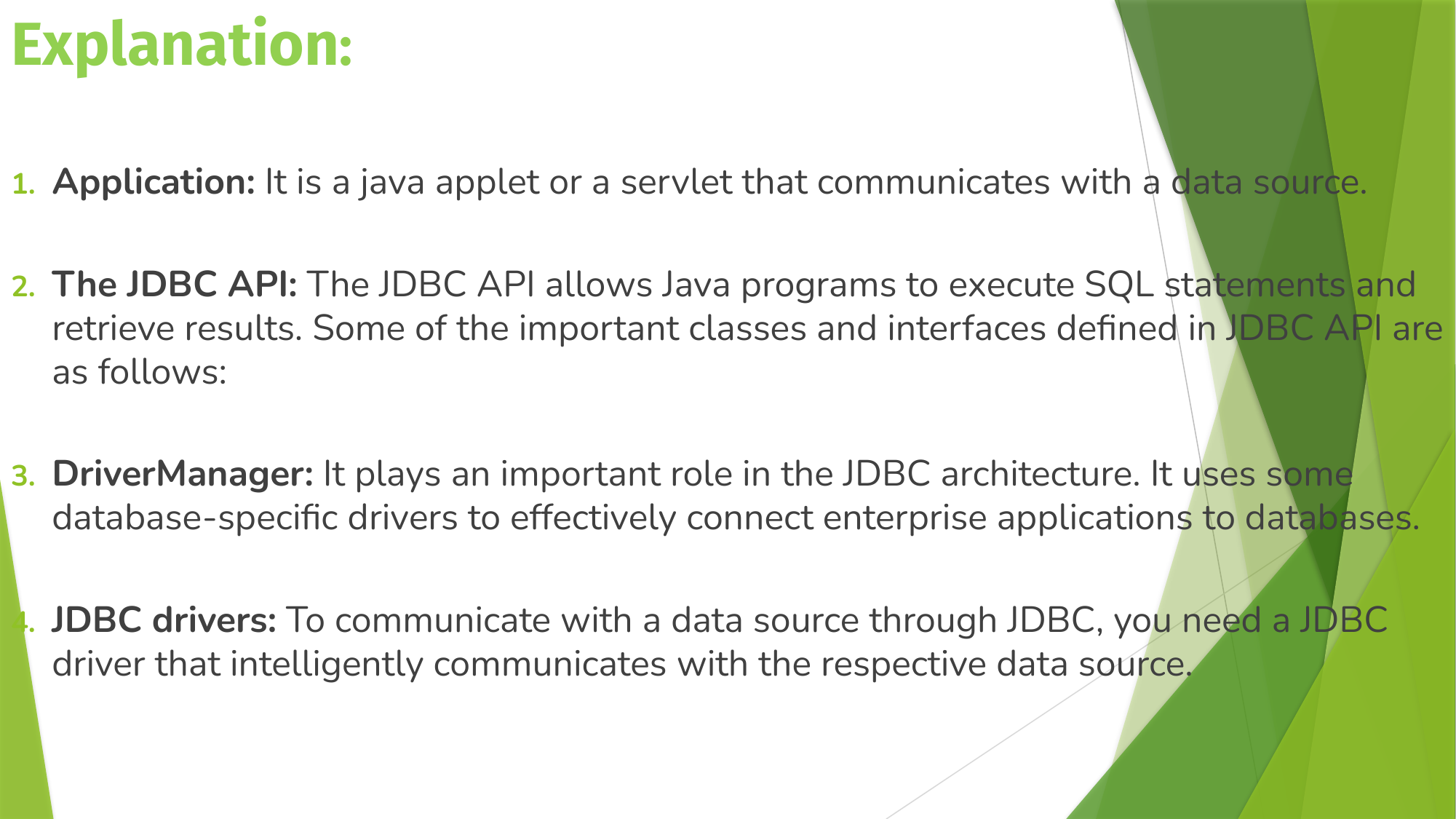

# Explanation:
Application: It is a java applet or a servlet that communicates with a data source.
The JDBC API: The JDBC API allows Java programs to execute SQL statements and retrieve results. Some of the important classes and interfaces defined in JDBC API are as follows:
DriverManager: It plays an important role in the JDBC architecture. It uses some database-specific drivers to effectively connect enterprise applications to databases.
JDBC drivers: To communicate with a data source through JDBC, you need a JDBC driver that intelligently communicates with the respective data source.